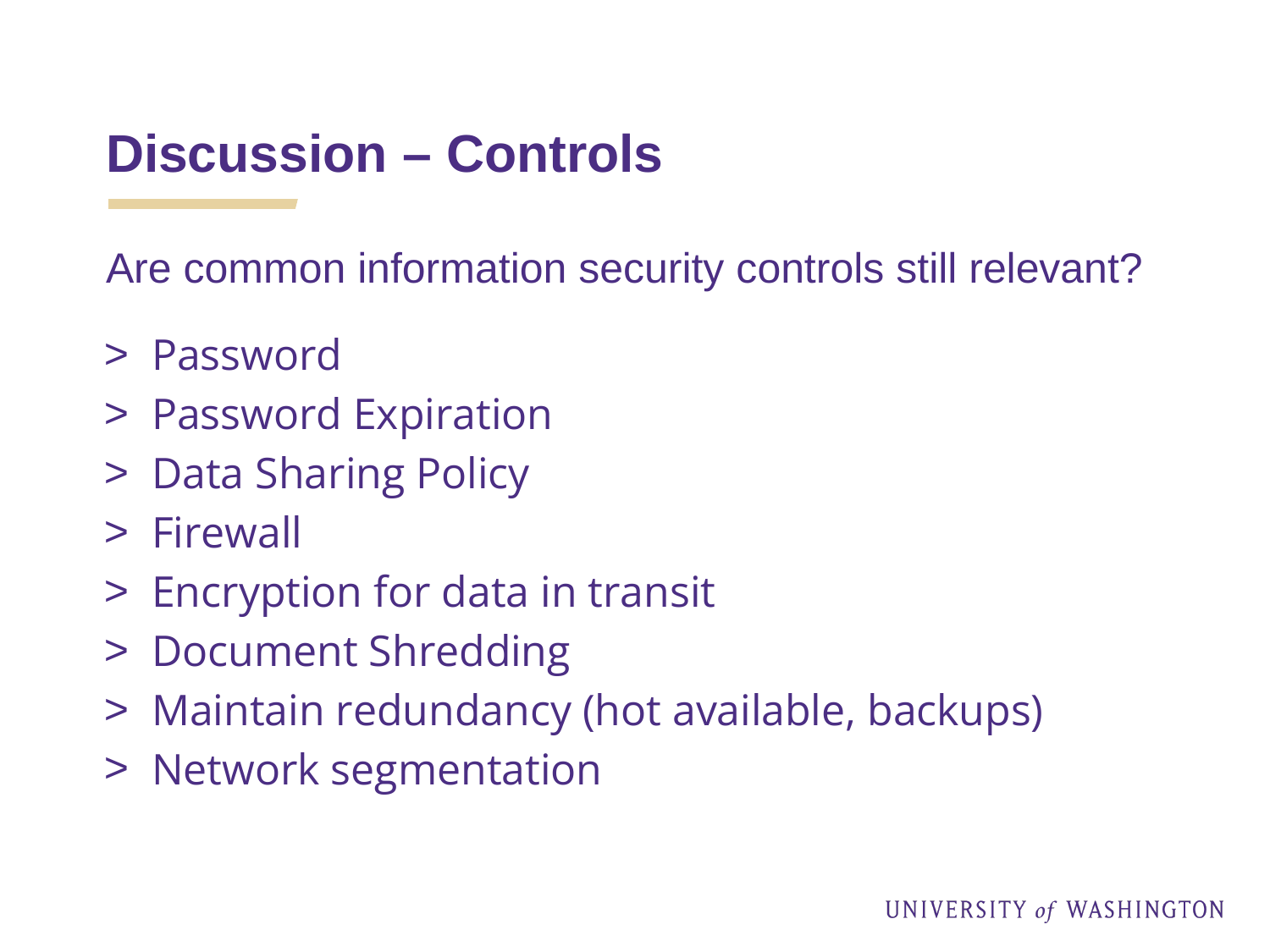

# Discussion – Controls
Are common information security controls still relevant?
Password
Password Expiration
Data Sharing Policy
Firewall
Encryption for data in transit
Document Shredding
Maintain redundancy (hot available, backups)
Network segmentation